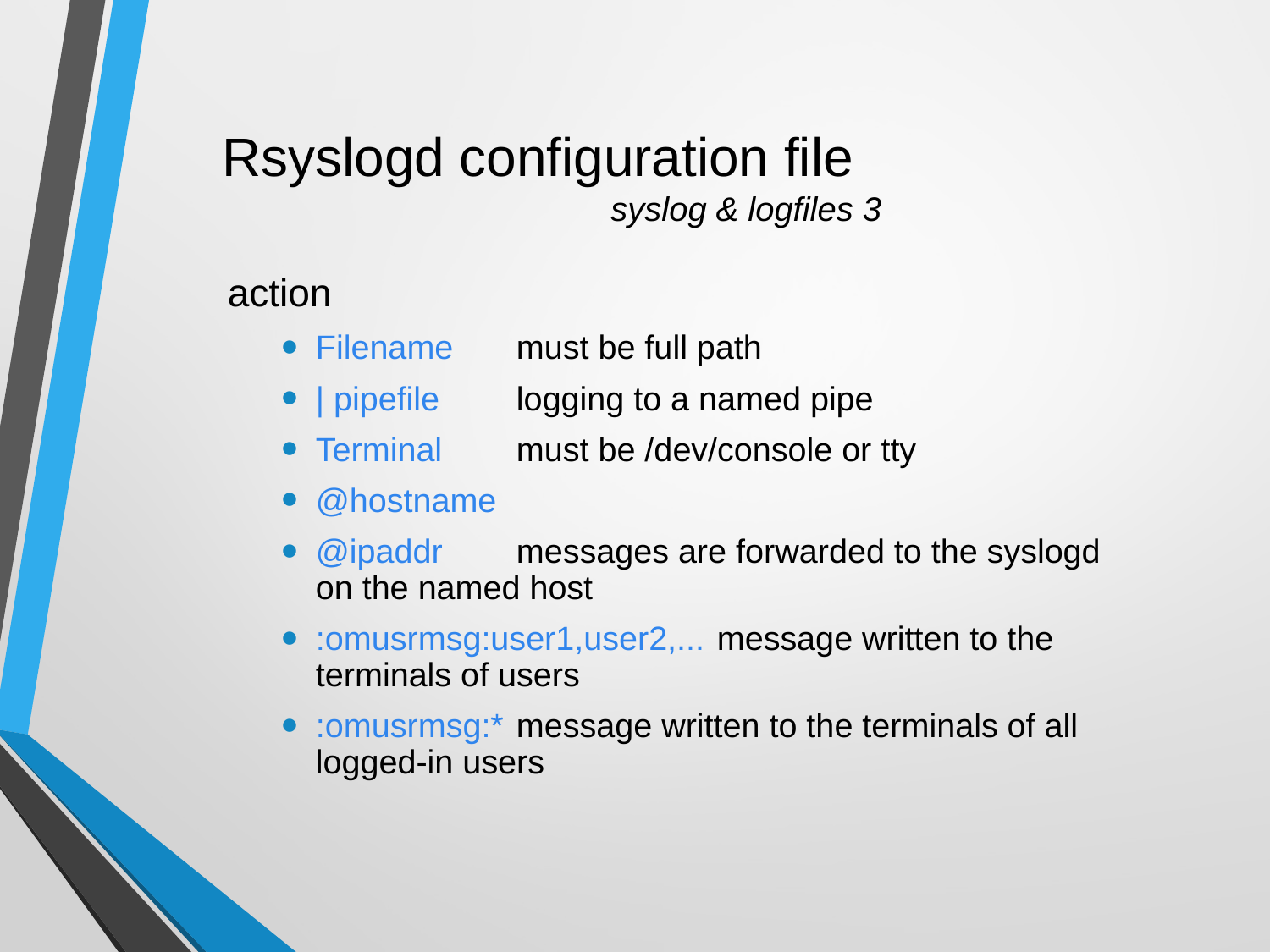

# Rsyslogd configuration file 					                                   syslog & logfiles 3
action
Filename	must be full path
| pipefile	logging to a named pipe
Terminal	must be /dev/console or tty
@hostname
@ipaddr	messages are forwarded to the syslogd on the named host
:omusrmsg:user1,user2,... 	message written to the terminals of users
:omusrmsg:* 		message written to the terminals of all logged-in users